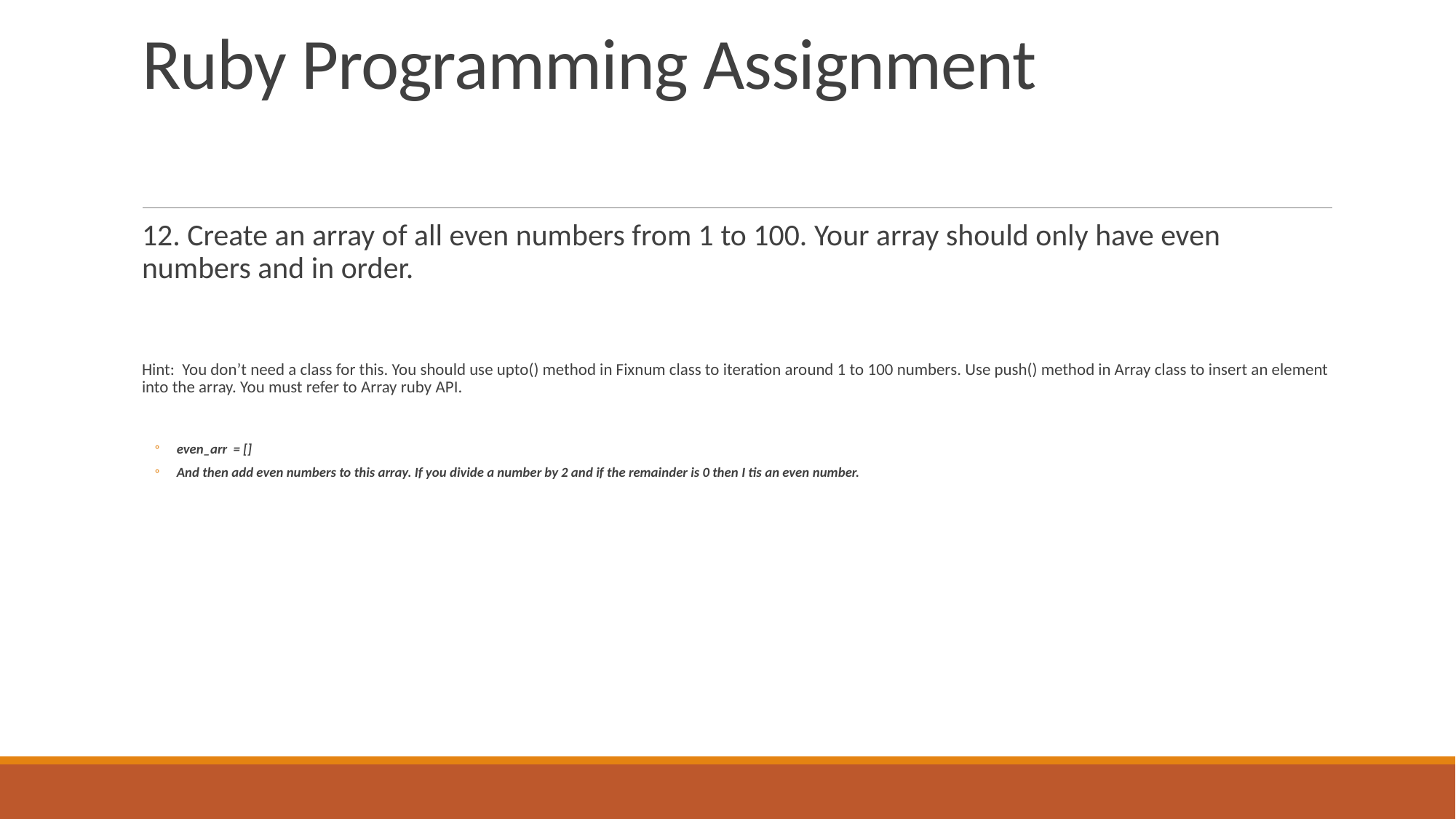

# Ruby Programming Assignment
12. Create an array of all even numbers from 1 to 100. Your array should only have even numbers and in order.

Hint:  You don’t need a class for this. You should use upto() method in Fixnum class to iteration around 1 to 100 numbers. Use push() method in Array class to insert an element into the array. You must refer to Array ruby API.

even_arr  = []
And then add even numbers to this array. If you divide a number by 2 and if the remainder is 0 then I tis an even number.